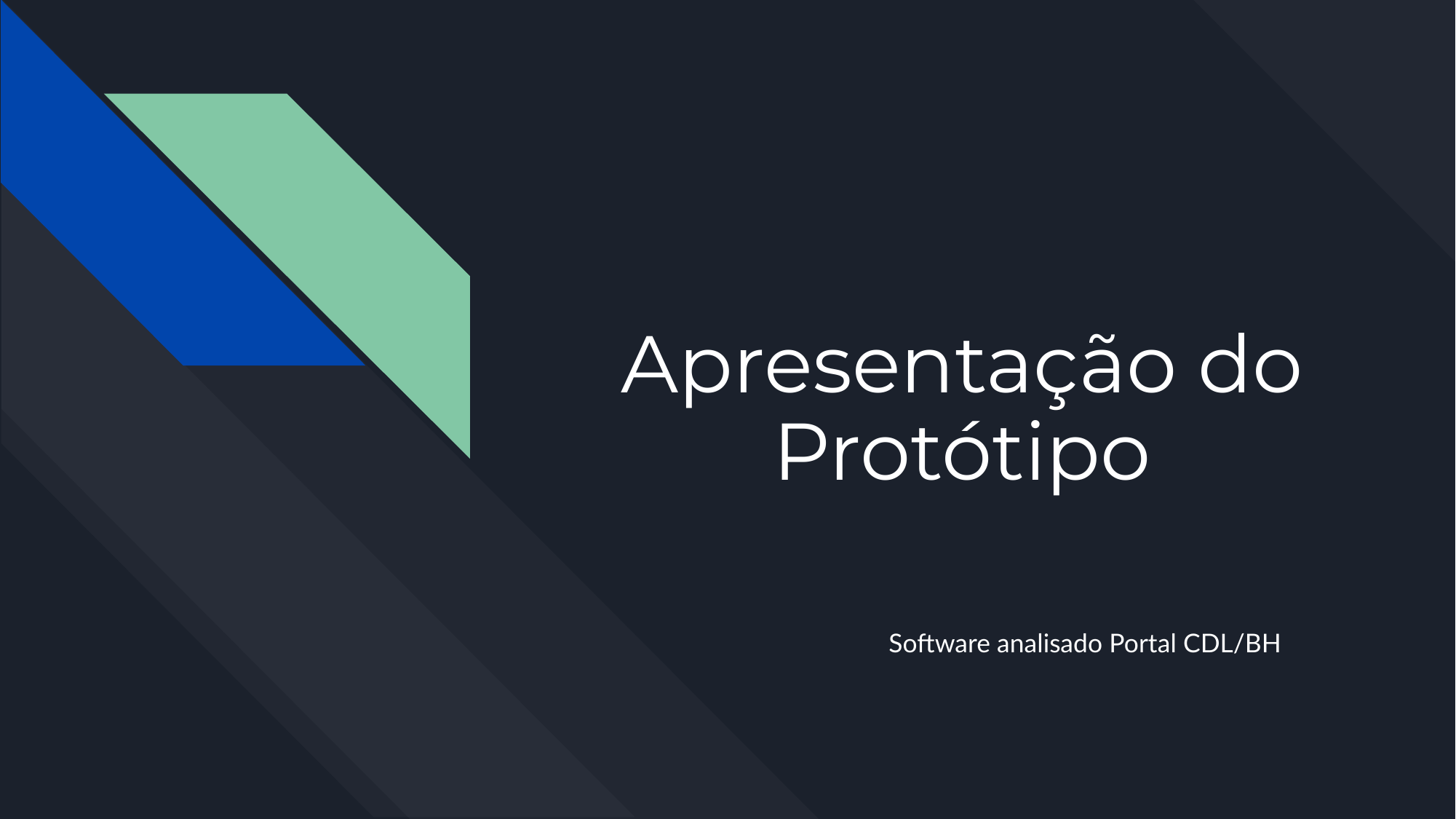

# Apresentação do Protótipo
Software analisado Portal CDL/BH